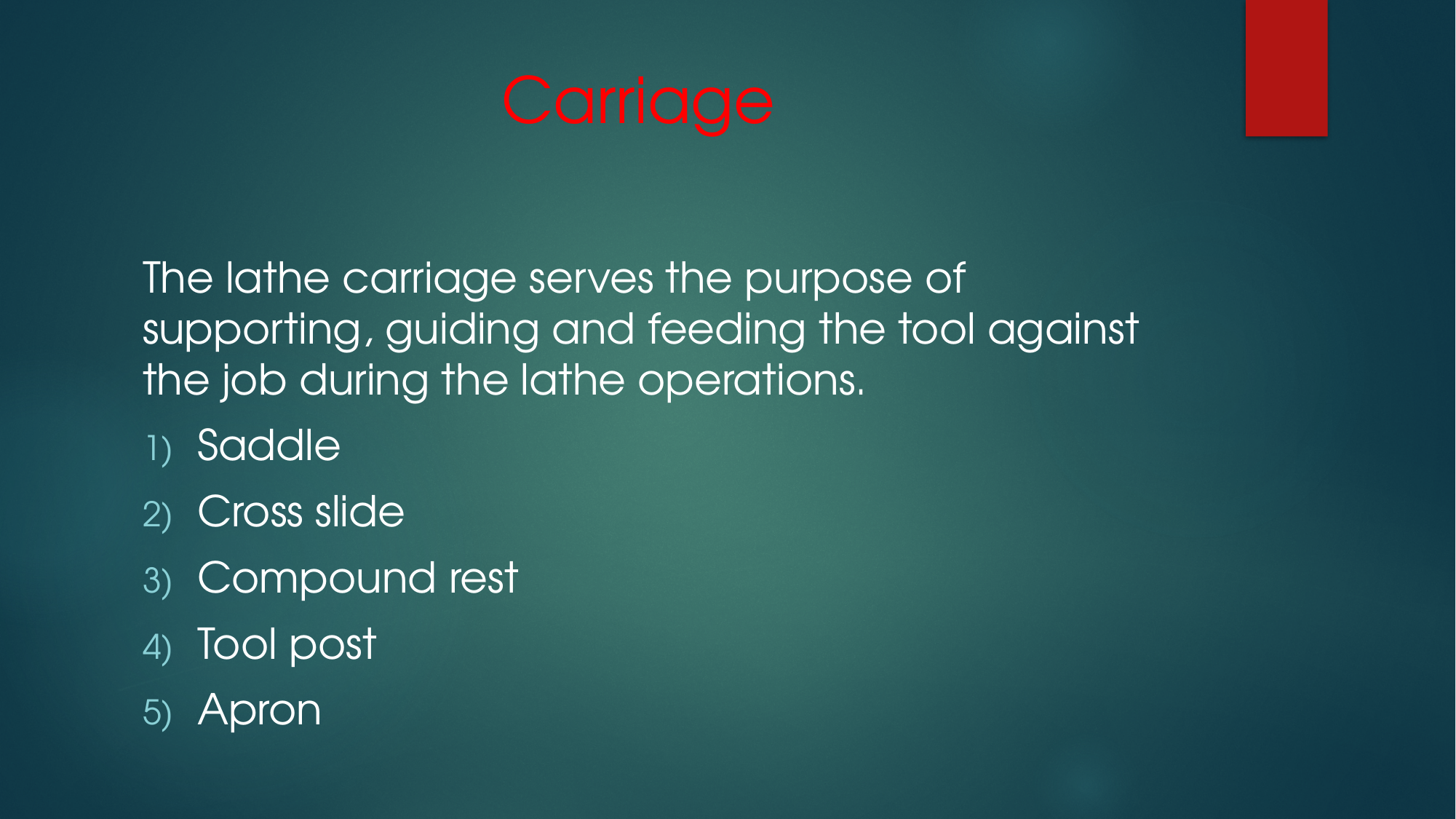

# Carriage
The lathe carriage serves the purpose of supporting, guiding and feeding the tool against the job during the lathe operations.
Saddle
Cross slide
Compound rest
Tool post
Apron